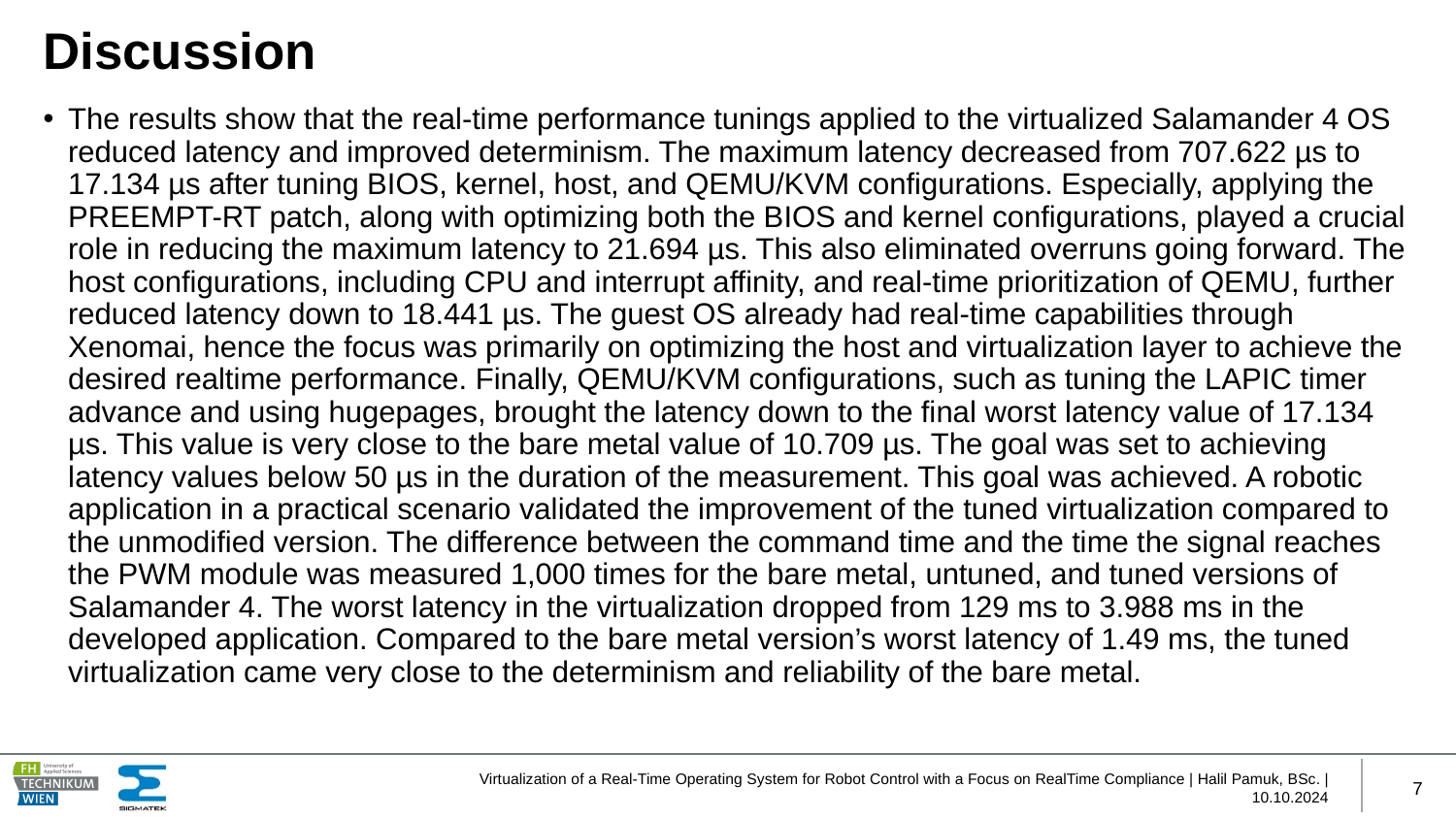

# Discussion
The results show that the real-time performance tunings applied to the virtualized Salamander 4 OS reduced latency and improved determinism. The maximum latency decreased from 707.622 µs to 17.134 µs after tuning BIOS, kernel, host, and QEMU/KVM configurations. Especially, applying the PREEMPT-RT patch, along with optimizing both the BIOS and kernel configurations, played a crucial role in reducing the maximum latency to 21.694 µs. This also eliminated overruns going forward. The host configurations, including CPU and interrupt affinity, and real-time prioritization of QEMU, further reduced latency down to 18.441 µs. The guest OS already had real-time capabilities through Xenomai, hence the focus was primarily on optimizing the host and virtualization layer to achieve the desired realtime performance. Finally, QEMU/KVM configurations, such as tuning the LAPIC timer advance and using hugepages, brought the latency down to the final worst latency value of 17.134 µs. This value is very close to the bare metal value of 10.709 µs. The goal was set to achieving latency values below 50 µs in the duration of the measurement. This goal was achieved. A robotic application in a practical scenario validated the improvement of the tuned virtualization compared to the unmodified version. The difference between the command time and the time the signal reaches the PWM module was measured 1,000 times for the bare metal, untuned, and tuned versions of Salamander 4. The worst latency in the virtualization dropped from 129 ms to 3.988 ms in the developed application. Compared to the bare metal version’s worst latency of 1.49 ms, the tuned virtualization came very close to the determinism and reliability of the bare metal.
Virtualization of a Real-Time Operating System for Robot Control with a Focus on RealTime Compliance | Halil Pamuk, BSc. | 10.10.2024
7